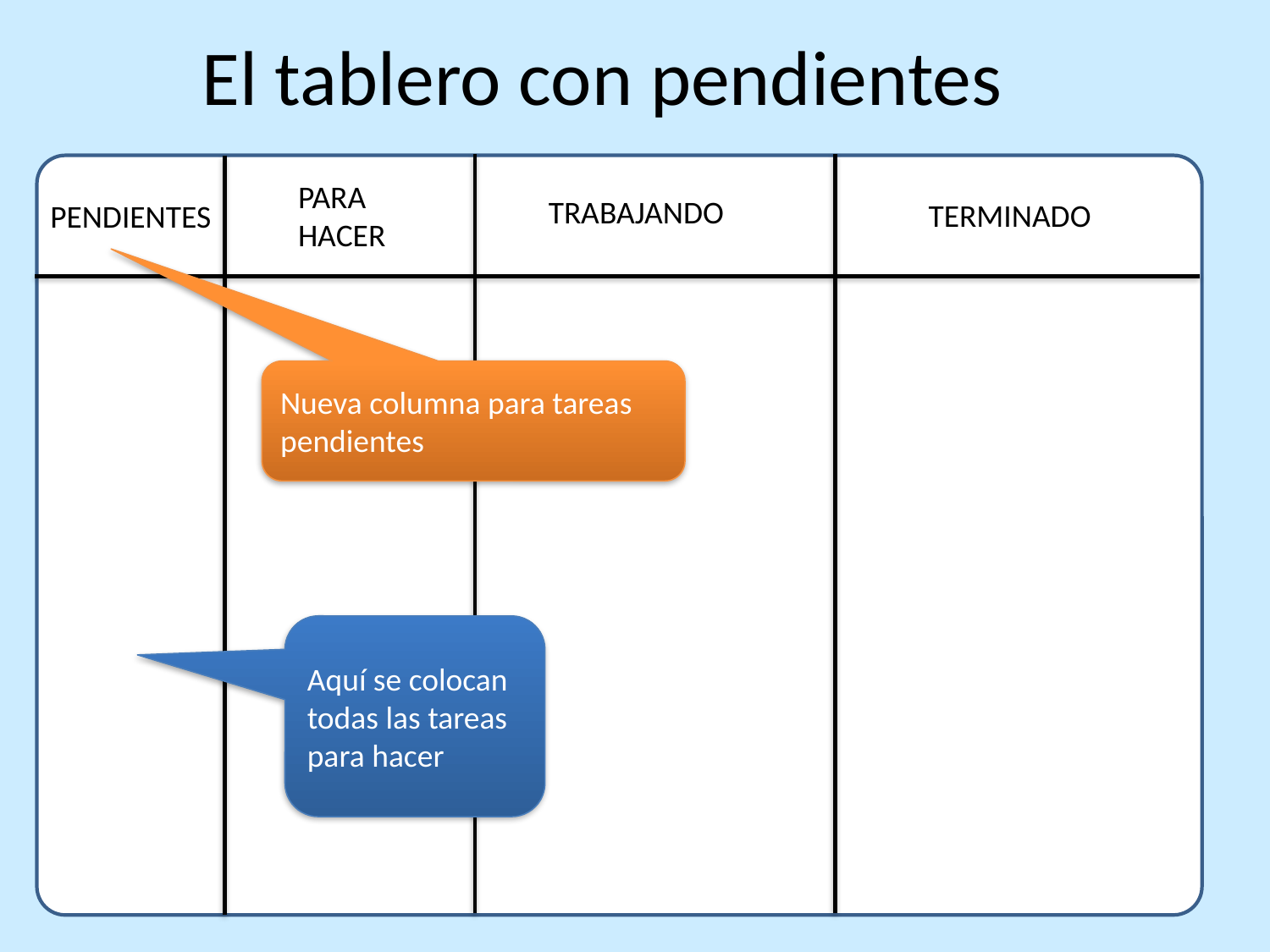

El tablero con pendientes

PARA
HACER
TRABAJANDO
TERMINADO
PENDIENTES
Nueva columna para tareas pendientes
Aquí se colocan todas las tareas para hacer